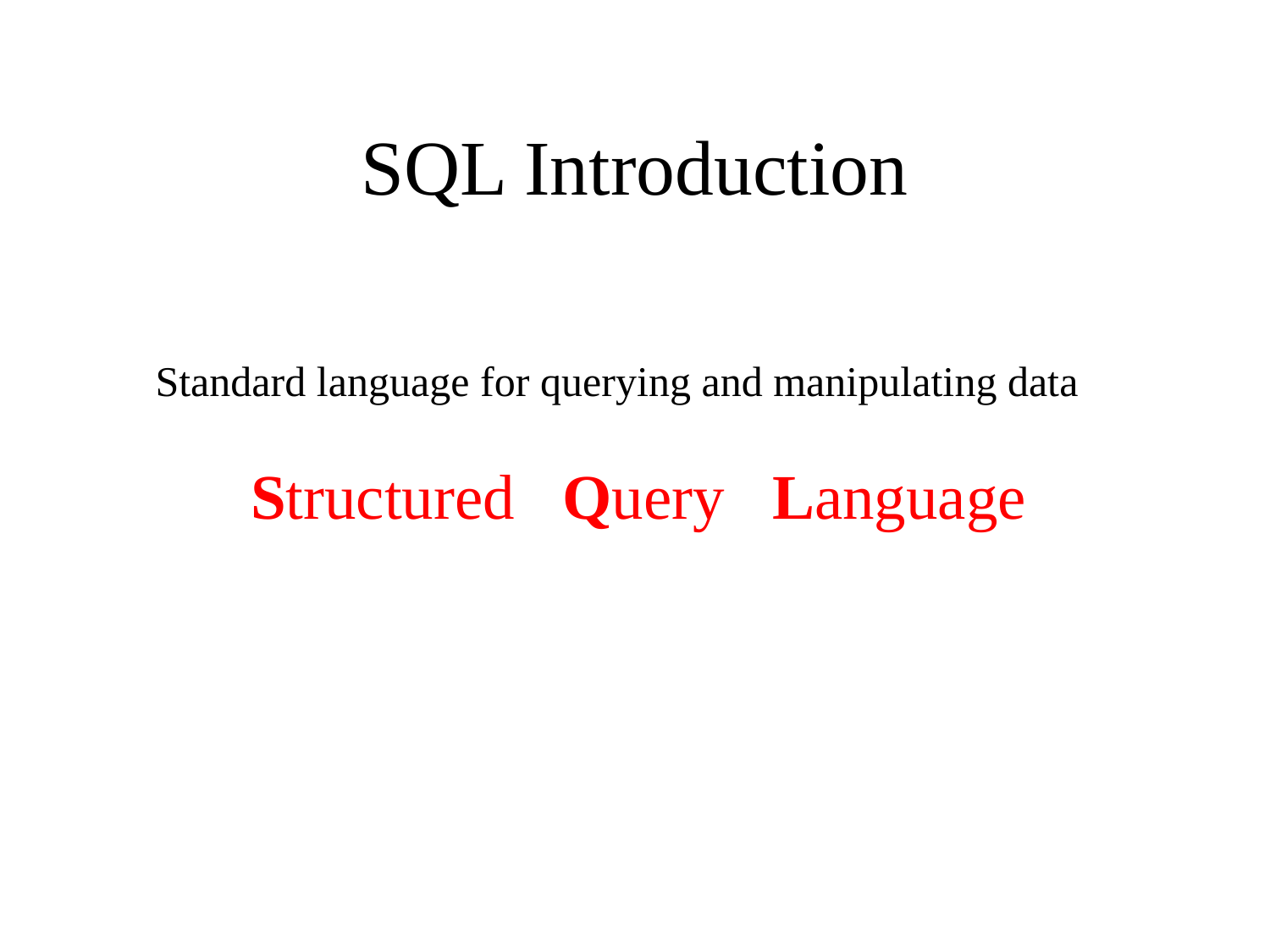

# SQL Introduction
Standard language for querying and manipulating data

         Structured   Query   Language